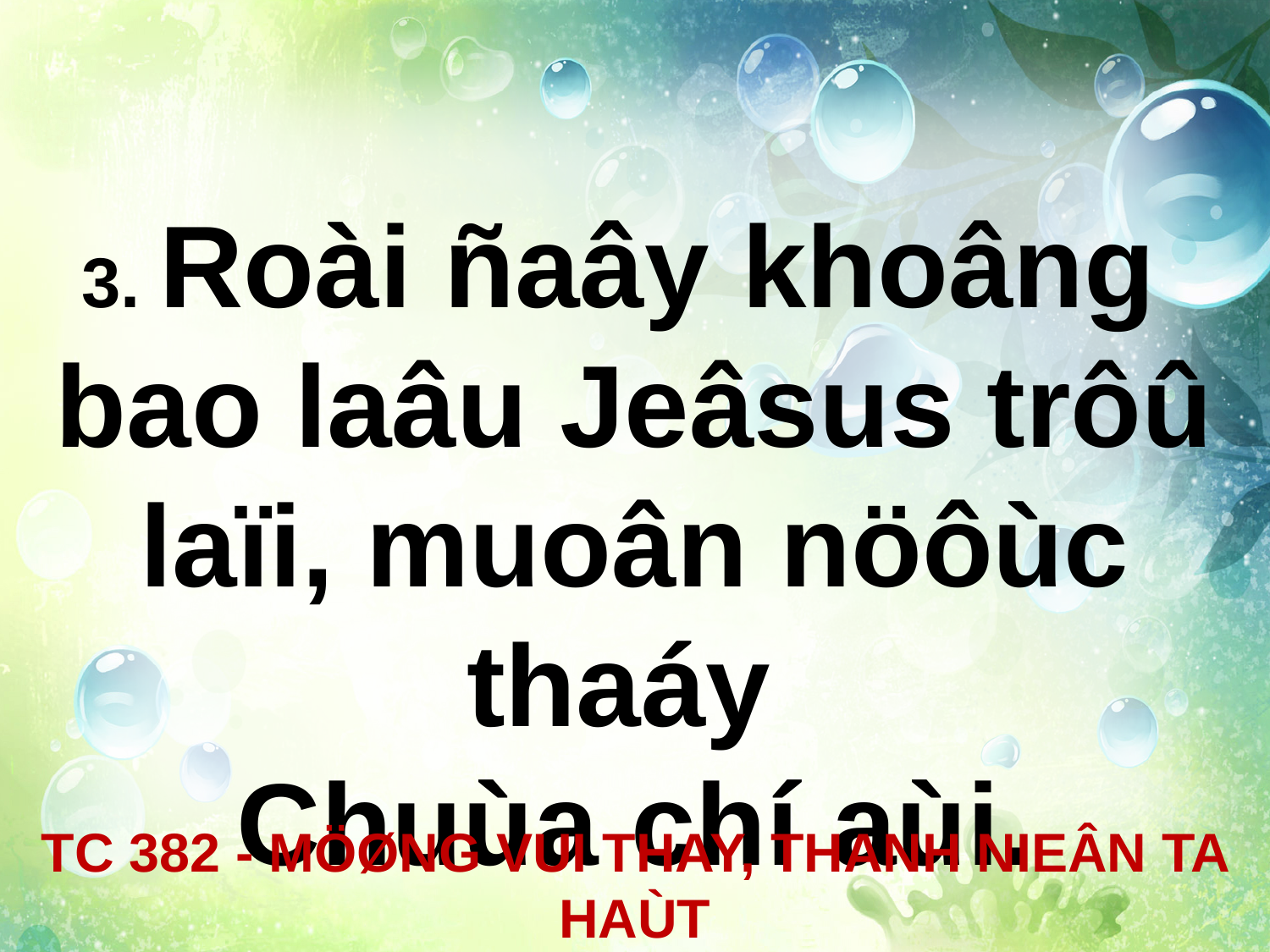

3. Roài ñaây khoâng
bao laâu Jeâsus trôû laïi, muoân nöôùc thaáy
Chuùa chí aùi.
TC 382 - MÖØNG VUI THAY, THANH NIEÂN TA HAÙT